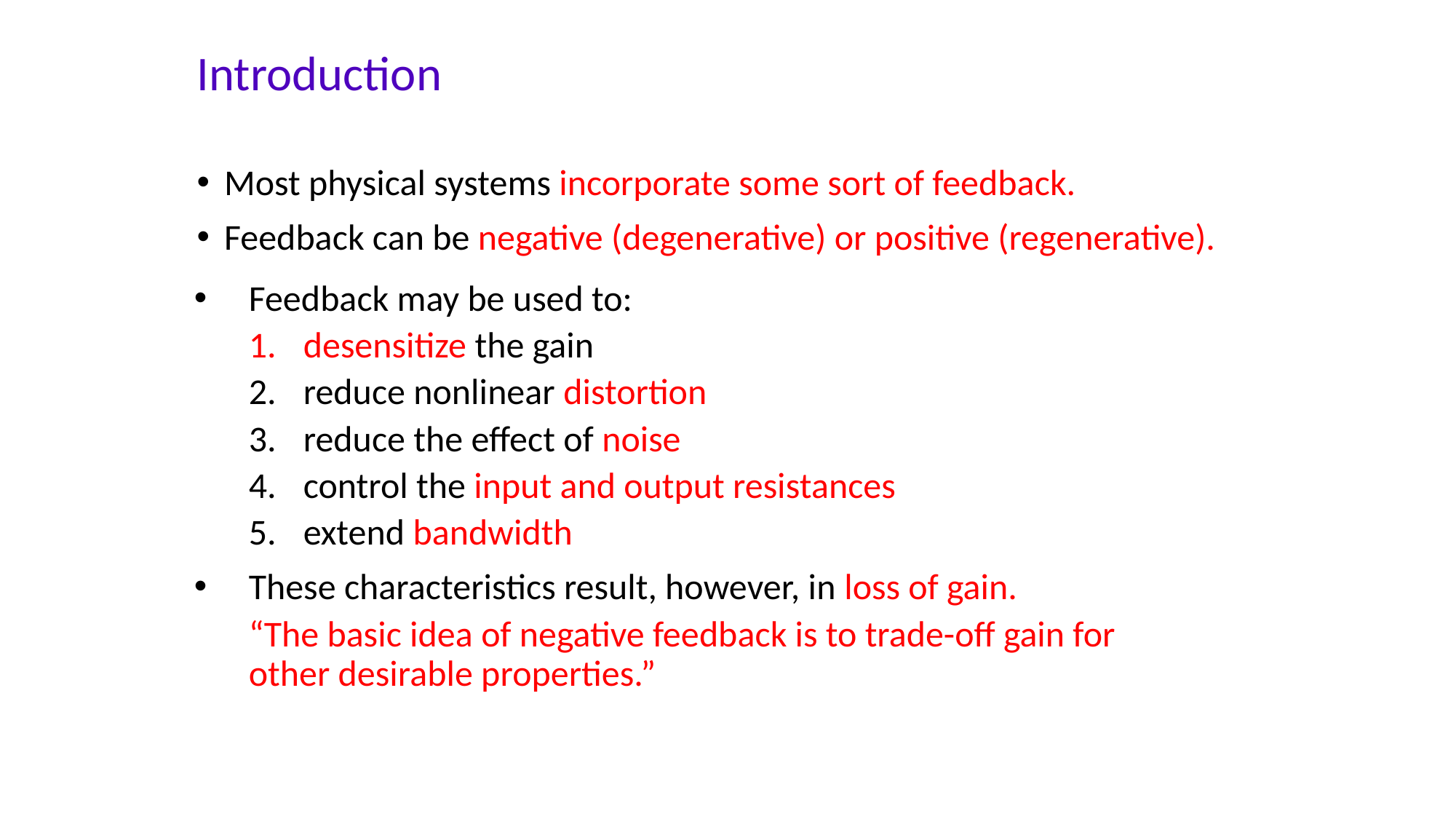

# Introduction
Most physical systems incorporate some sort of feedback.
Feedback can be negative (degenerative) or positive (regenerative).
Feedback may be used to:
desensitize the gain
reduce nonlinear distortion
reduce the effect of noise
control the input and output resistances
extend bandwidth
These characteristics result, however, in loss of gain.
“The basic idea of negative feedback is to trade-off gain for other desirable properties.”